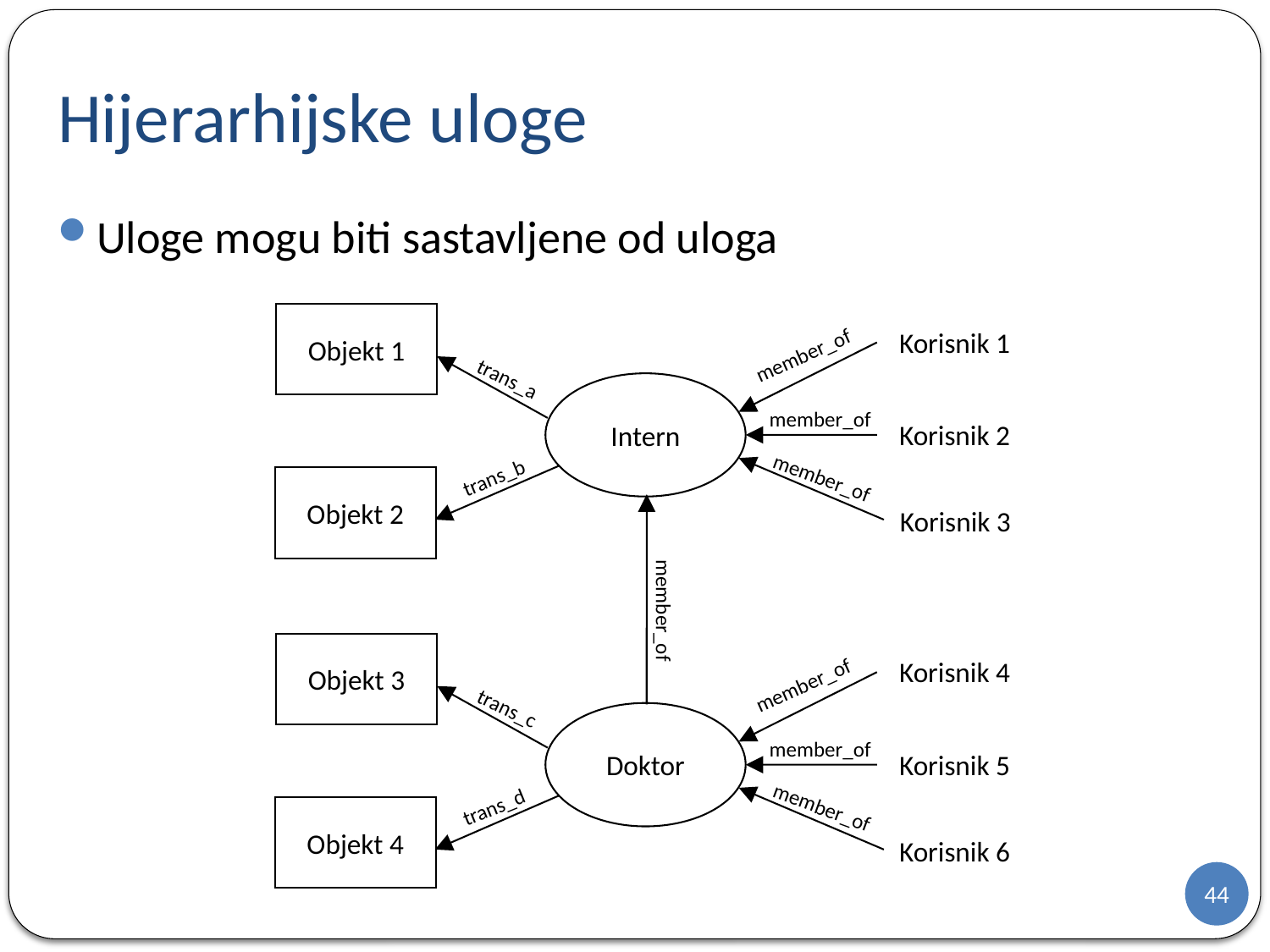

# Hijerarhijske uloge
Uloge mogu biti sastavljene od uloga
Korisnik 1
Objekt 1
member_of

trans_a
Intern
Korisnik 2
member_of

trans_b

member_of

Objekt 2
Korisnik 3

member_of
Korisnik 4
Objekt 3
member_of

trans_c
Doktor
Korisnik 5
member_of

trans_d

member_of

Objekt 4
Korisnik 6
44